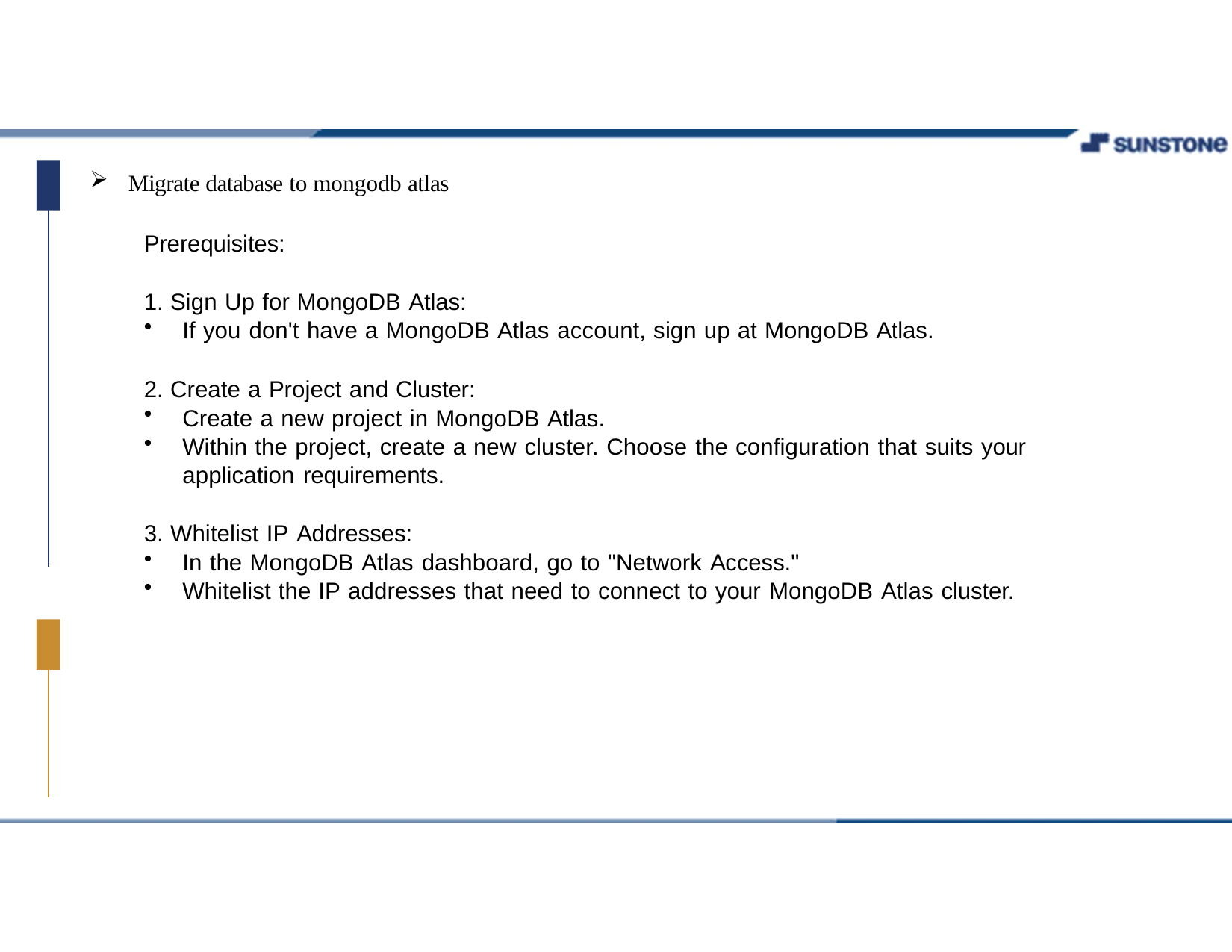

Migrate database to mongodb atlas

Prerequisites:

Sign Up for MongoDB Atlas:
If you don't have a MongoDB Atlas account, sign up at MongoDB Atlas.

Create a Project and Cluster:
Create a new project in MongoDB Atlas.
Within the project, create a new cluster. Choose the configuration that suits your application requirements.

Whitelist IP Addresses:
In the MongoDB Atlas dashboard, go to "Network Access."
Whitelist the IP addresses that need to connect to your MongoDB Atlas cluster.